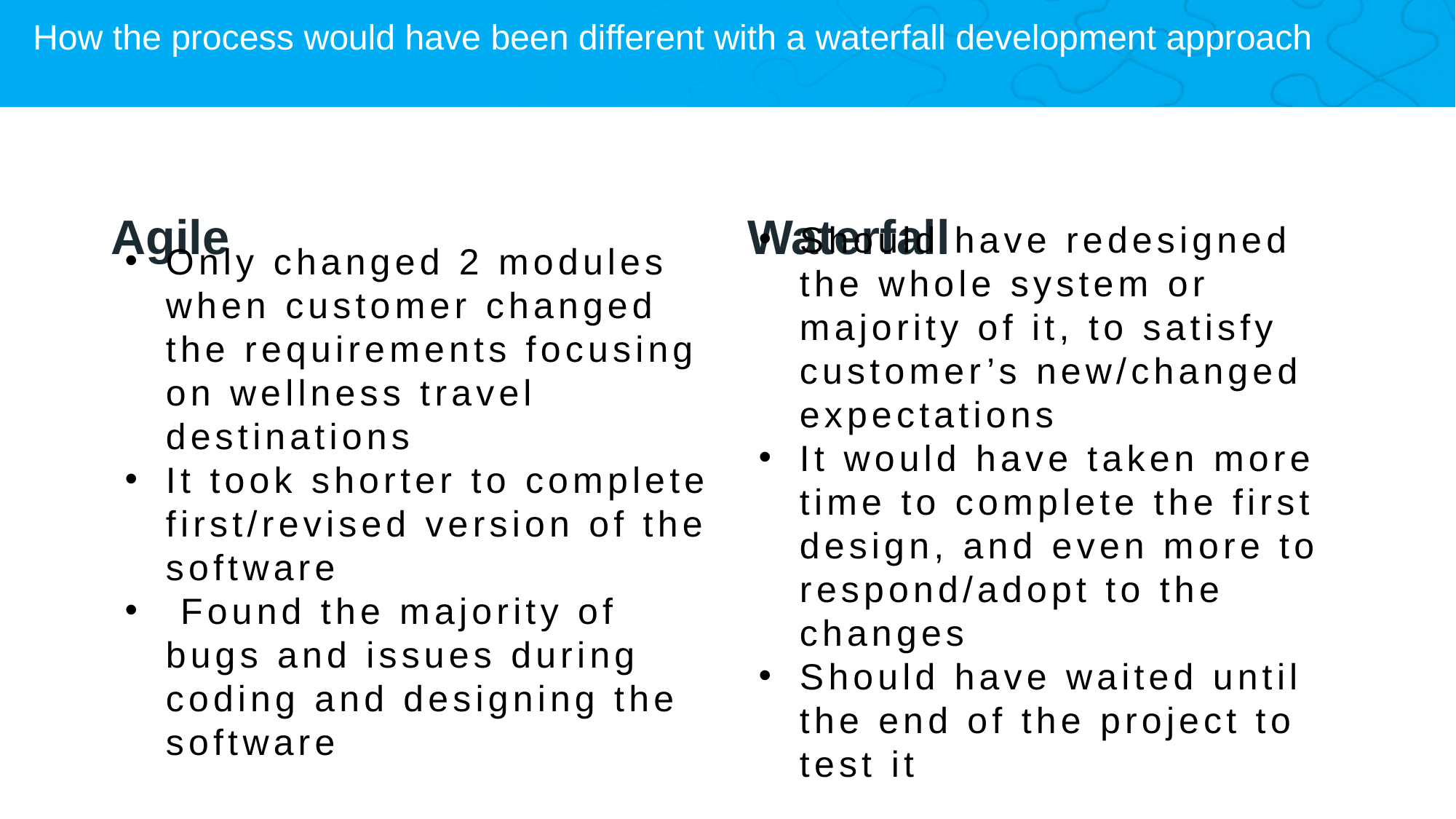

How the process would have been different with a waterfall development approach

Agile
Waterfall
Only changed 2 modules when customer changed the requirements focusing on wellness travel destinations
It took shorter to complete first/revised version of the software
 Found the majority of bugs and issues during coding and designing the software
Should have redesigned the whole system or majority of it, to satisfy customer’s new/changed expectations
It would have taken more time to complete the first design, and even more to respond/adopt to the changes
Should have waited until the end of the project to test it